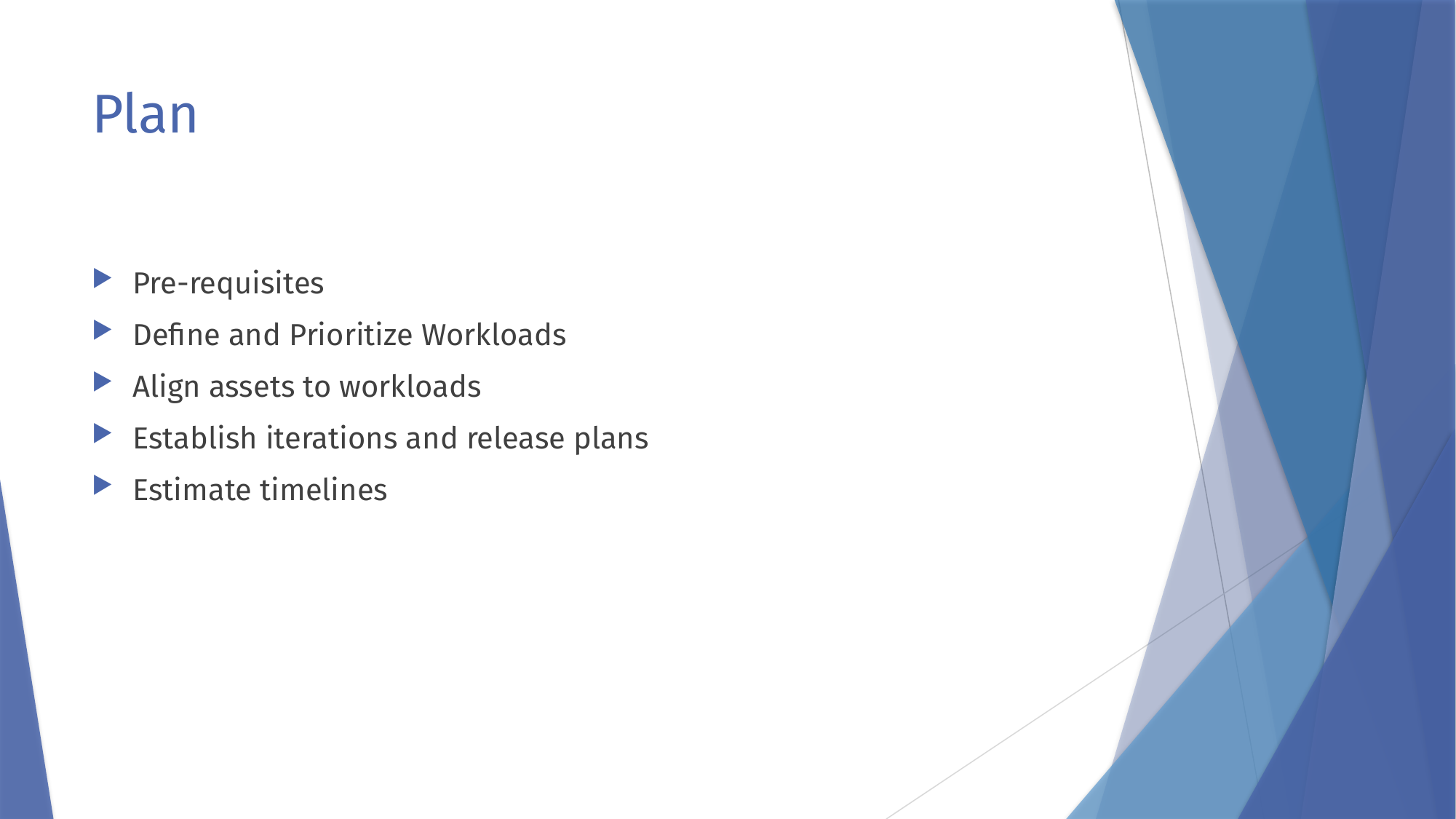

# Plan
Pre-requisites
Define and Prioritize Workloads
Align assets to workloads
Establish iterations and release plans
Estimate timelines